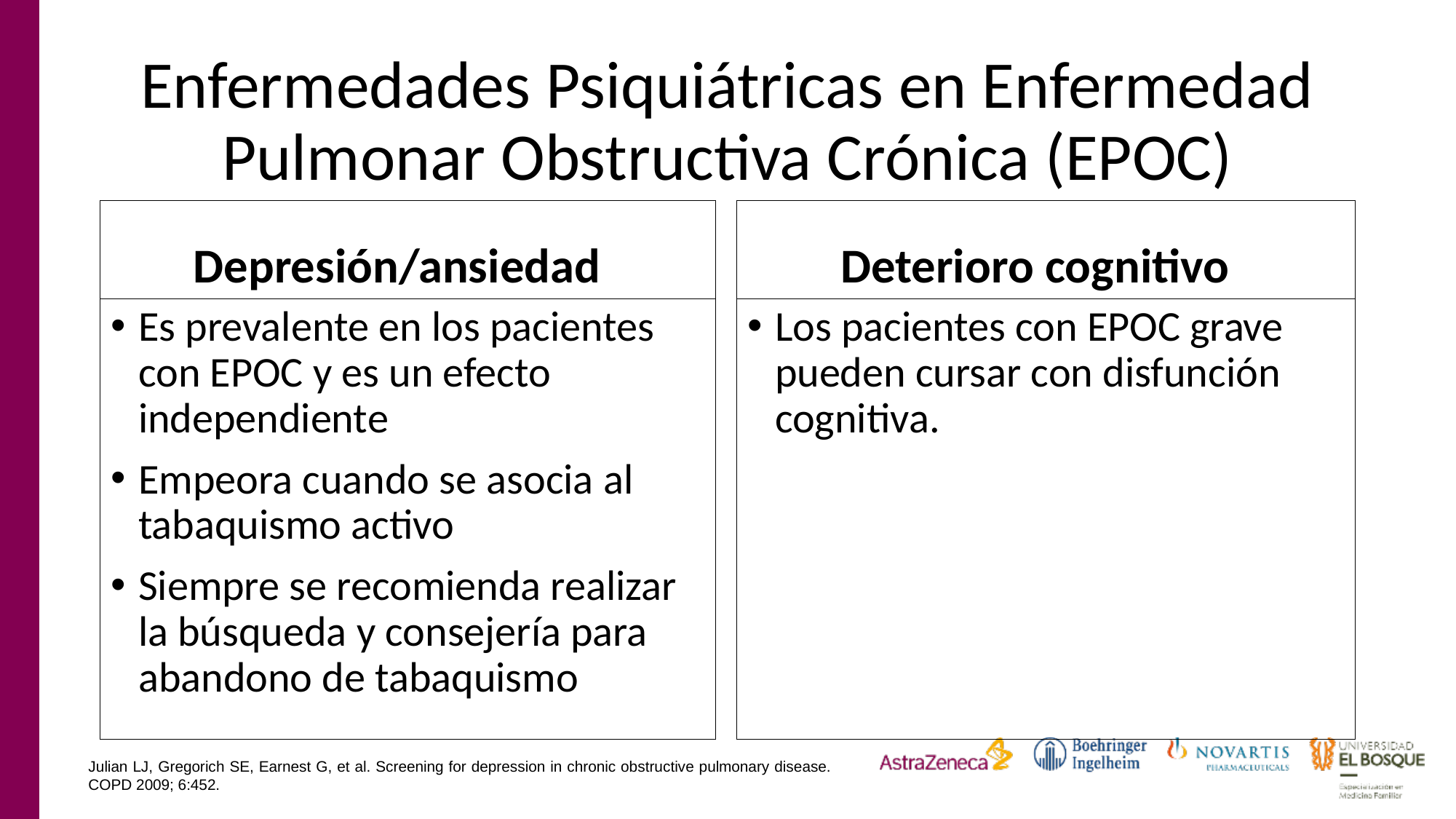

# Enfermedades Psiquiátricas en Enfermedad Pulmonar Obstructiva Crónica (EPOC)
Depresión/ansiedad
Deterioro cognitivo
Es prevalente en los pacientes con EPOC y es un efecto independiente
Empeora cuando se asocia al tabaquismo activo
Siempre se recomienda realizar la búsqueda y consejería para abandono de tabaquismo
Los pacientes con EPOC grave pueden cursar con disfunción cognitiva.
Julian LJ, Gregorich SE, Earnest G, et al. Screening for depression in chronic obstructive pulmonary disease. COPD 2009; 6:452.